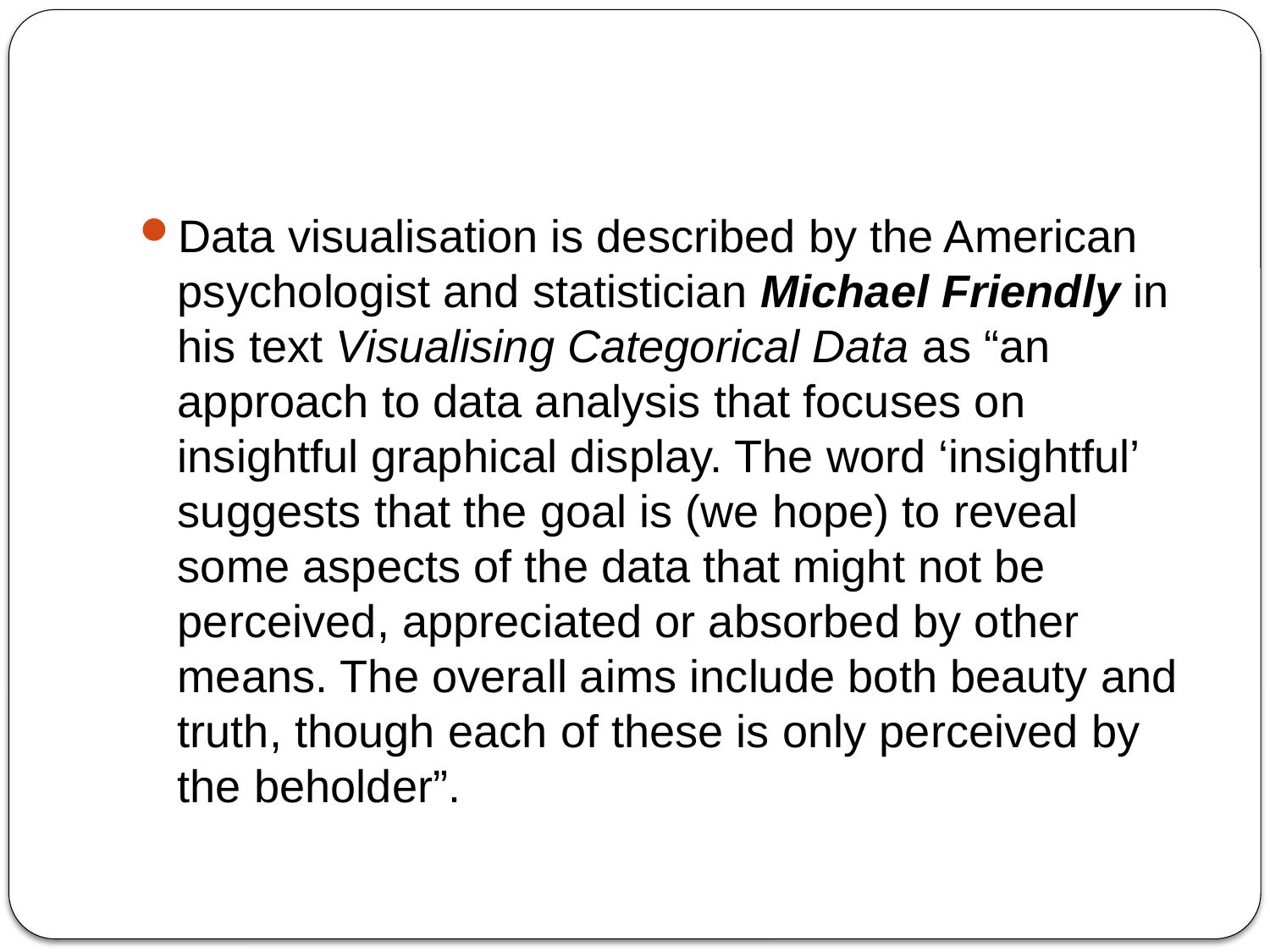

#
Data visualisation is described by the American psychologist and statistician Michael Friendly in his text Visualising Categorical Data as “an approach to data analysis that focuses on insightful graphical display. The word ‘insightful’ suggests that the goal is (we hope) to reveal some aspects of the data that might not be perceived, appreciated or absorbed by other means. The overall aims include both beauty and truth, though each of these is only perceived by the beholder”.